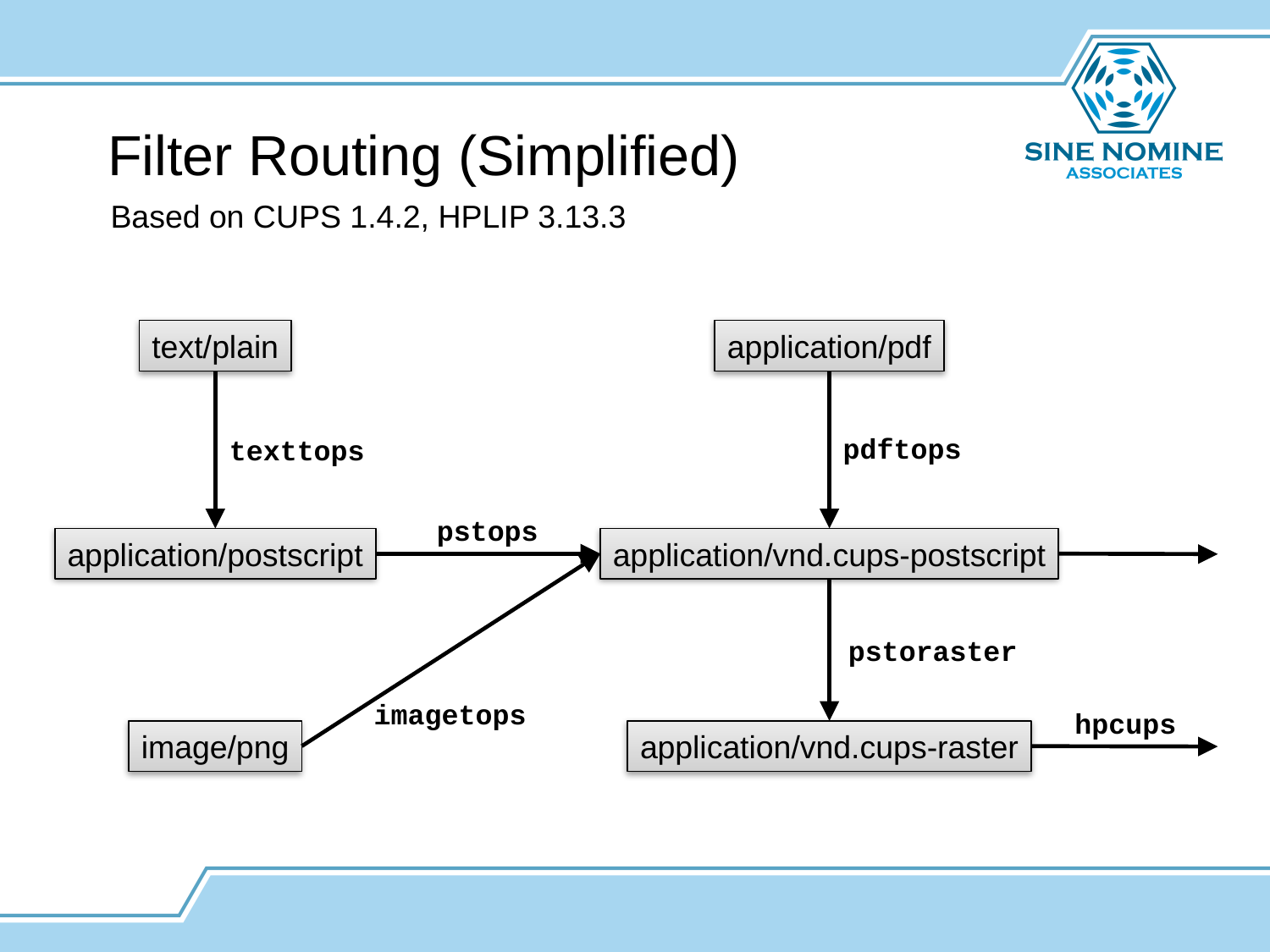

Filter Routing (Simplified)
Based on CUPS 1.4.2, HPLIP 3.13.3
text/plain
application/pdf
pdftops
texttops
pstops
application/postscript
application/vnd.cups-postscript
pstoraster
imagetops
hpcups
image/png
application/vnd.cups-raster